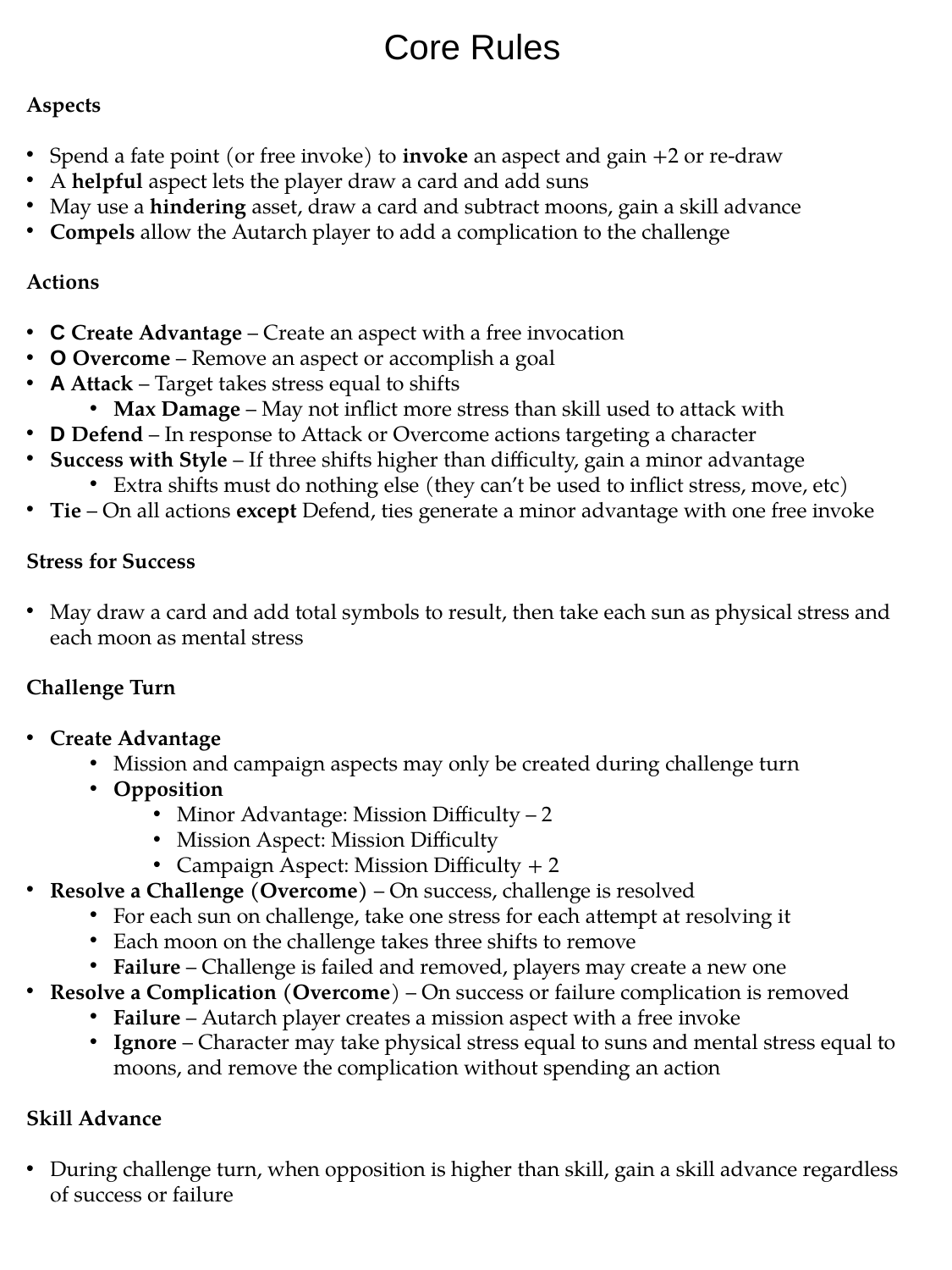

Core Rules
Aspects

Spend a fate point (or free invoke) to invoke an aspect and gain +2 or re-draw
A helpful aspect lets the player draw a card and add suns
May use a hindering asset, draw a card and subtract moons, gain a skill advance
Compels allow the Autarch player to add a complication to the challenge

Actions

C Create Advantage – Create an aspect with a free invocation
O Overcome – Remove an aspect or accomplish a goal
A Attack – Target takes stress equal to shifts
Max Damage – May not inflict more stress than skill used to attack with
D Defend – In response to Attack or Overcome actions targeting a character
Success with Style – If three shifts higher than difficulty, gain a minor advantage
Extra shifts must do nothing else (they can’t be used to inflict stress, move, etc)
Tie – On all actions except Defend, ties generate a minor advantage with one free invoke

Stress for Success

May draw a card and add total symbols to result, then take each sun as physical stress and each moon as mental stress

Challenge Turn

Create Advantage
Mission and campaign aspects may only be created during challenge turn
Opposition
Minor Advantage: Mission Difficulty – 2
Mission Aspect: Mission Difficulty
Campaign Aspect: Mission Difficulty + 2
Resolve a Challenge (Overcome) – On success, challenge is resolved
For each sun on challenge, take one stress for each attempt at resolving it
Each moon on the challenge takes three shifts to remove
Failure – Challenge is failed and removed, players may create a new one
Resolve a Complication (Overcome) – On success or failure complication is removed
Failure – Autarch player creates a mission aspect with a free invoke
Ignore – Character may take physical stress equal to suns and mental stress equal to moons, and remove the complication without spending an action

Skill Advance

During challenge turn, when opposition is higher than skill, gain a skill advance regardless of success or failure